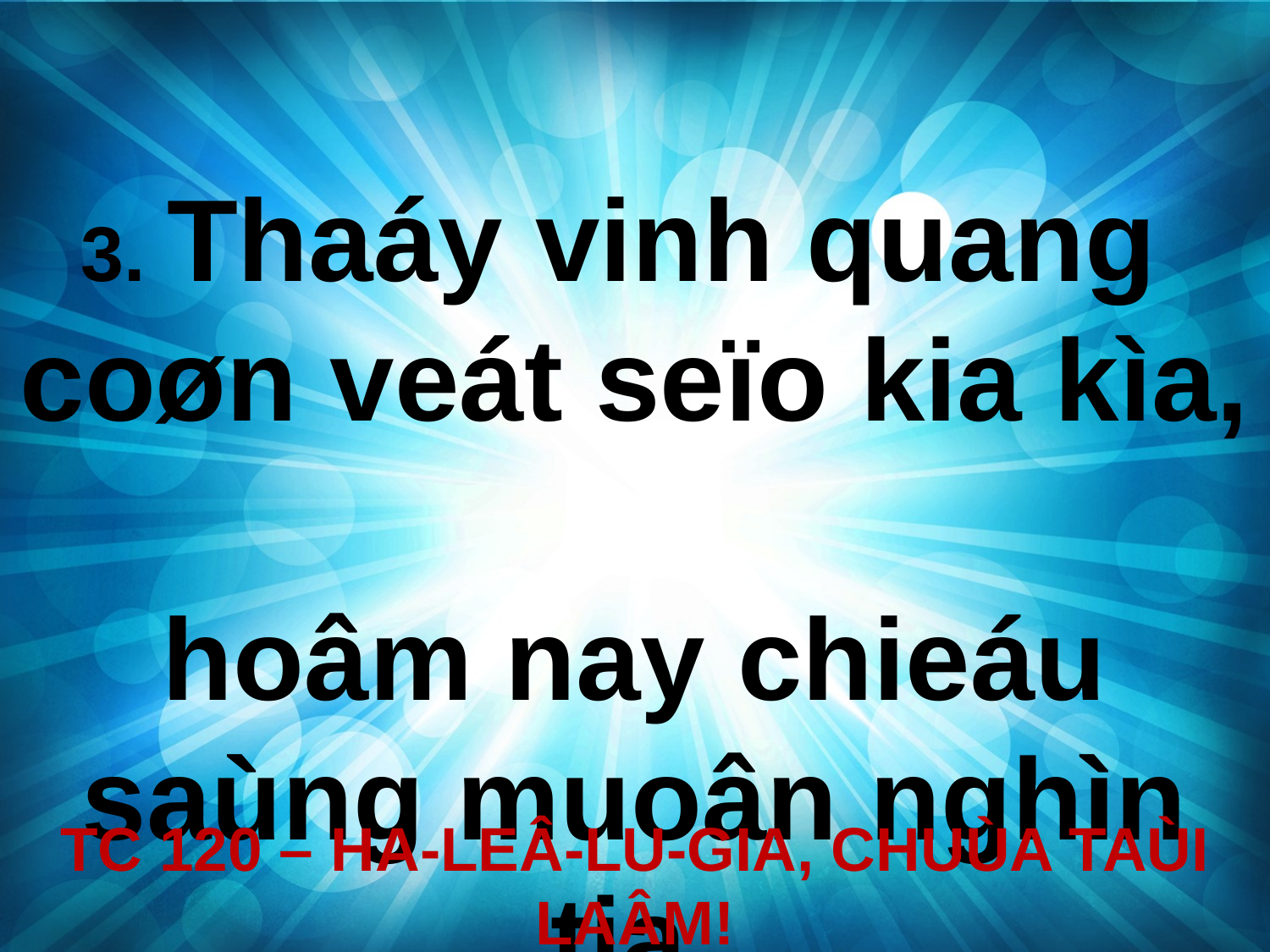

3. Thaáy vinh quang
coøn veát seïo kia kìa,
hoâm nay chieáu saùng muoân nghìn tia.
TC 120 – HA-LEÂ-LU-GIA, CHUÙA TAÙI LAÂM!